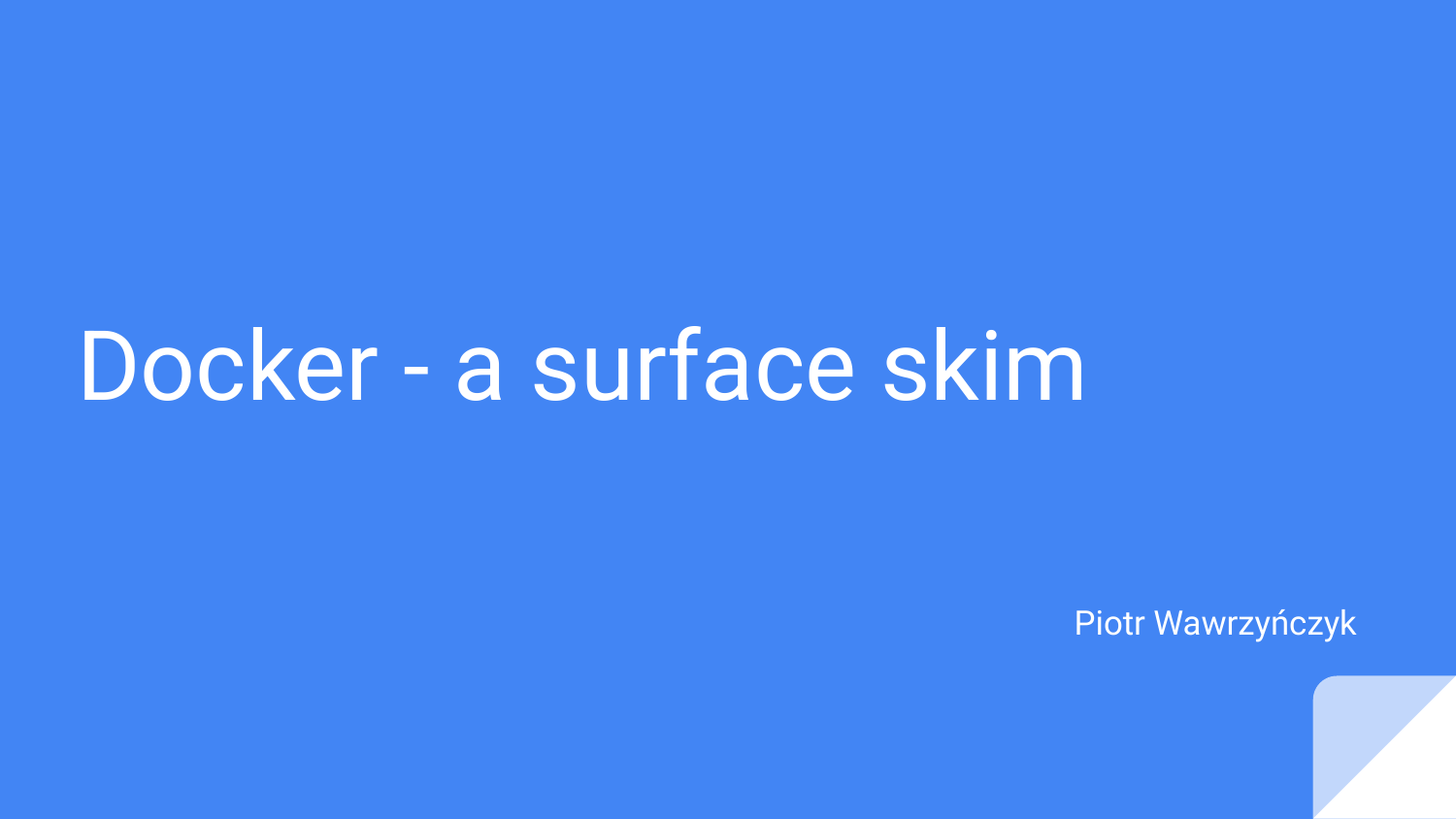

# Docker - a surface skim
Piotr Wawrzyńczyk